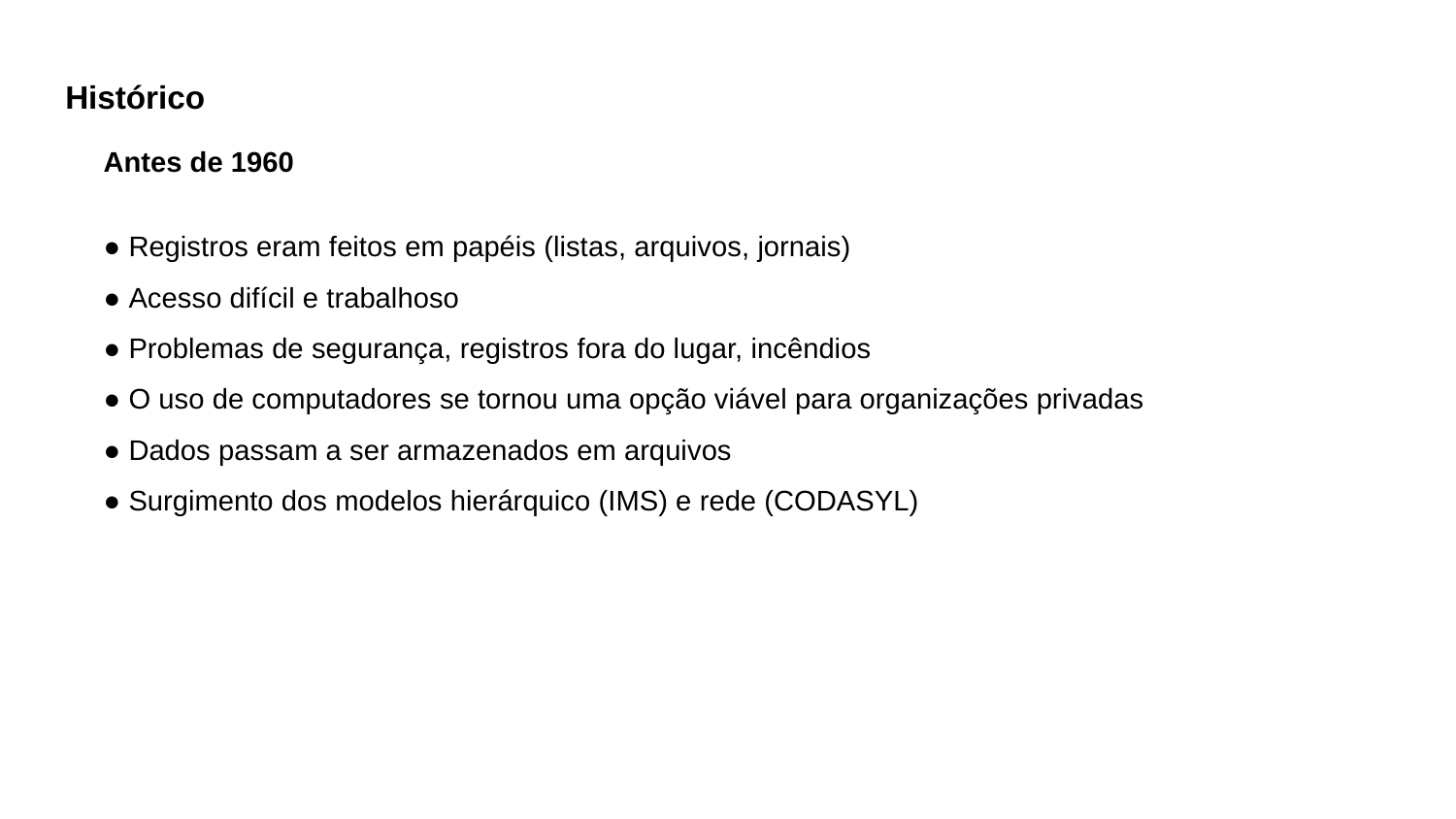

# Histórico
Antes de 1960

● Registros eram feitos em papéis (listas, arquivos, jornais)
● Acesso difícil e trabalhoso
● Problemas de segurança, registros fora do lugar, incêndios
● O uso de computadores se tornou uma opção viável para organizações privadas
● Dados passam a ser armazenados em arquivos
● Surgimento dos modelos hierárquico (IMS) e rede (CODASYL)